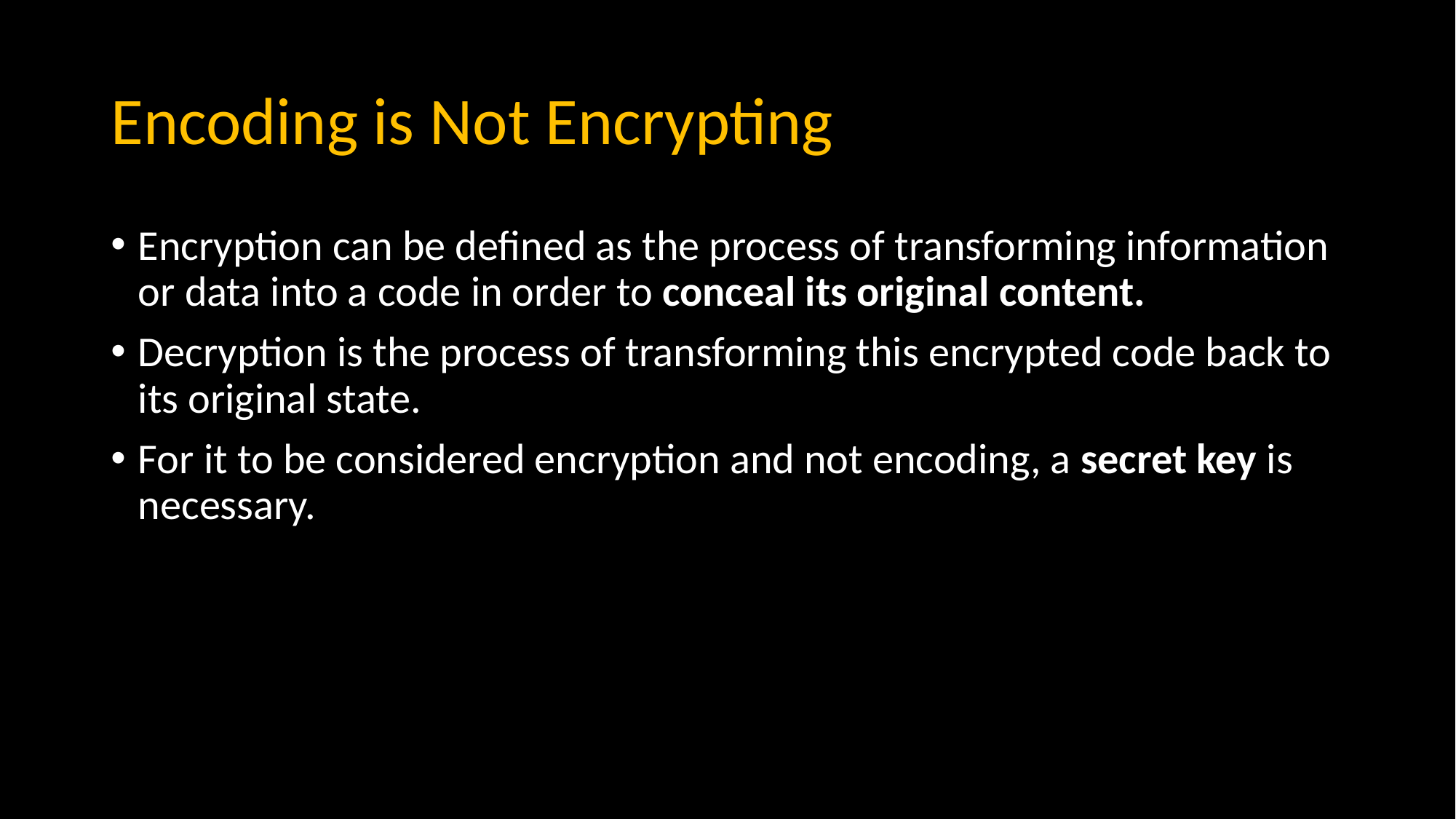

# Encoding is Not Encrypting
Encryption can be defined as the process of transforming information or data into a code in order to conceal its original content.
Decryption is the process of transforming this encrypted code back to its original state.
For it to be considered encryption and not encoding, a secret key is necessary.